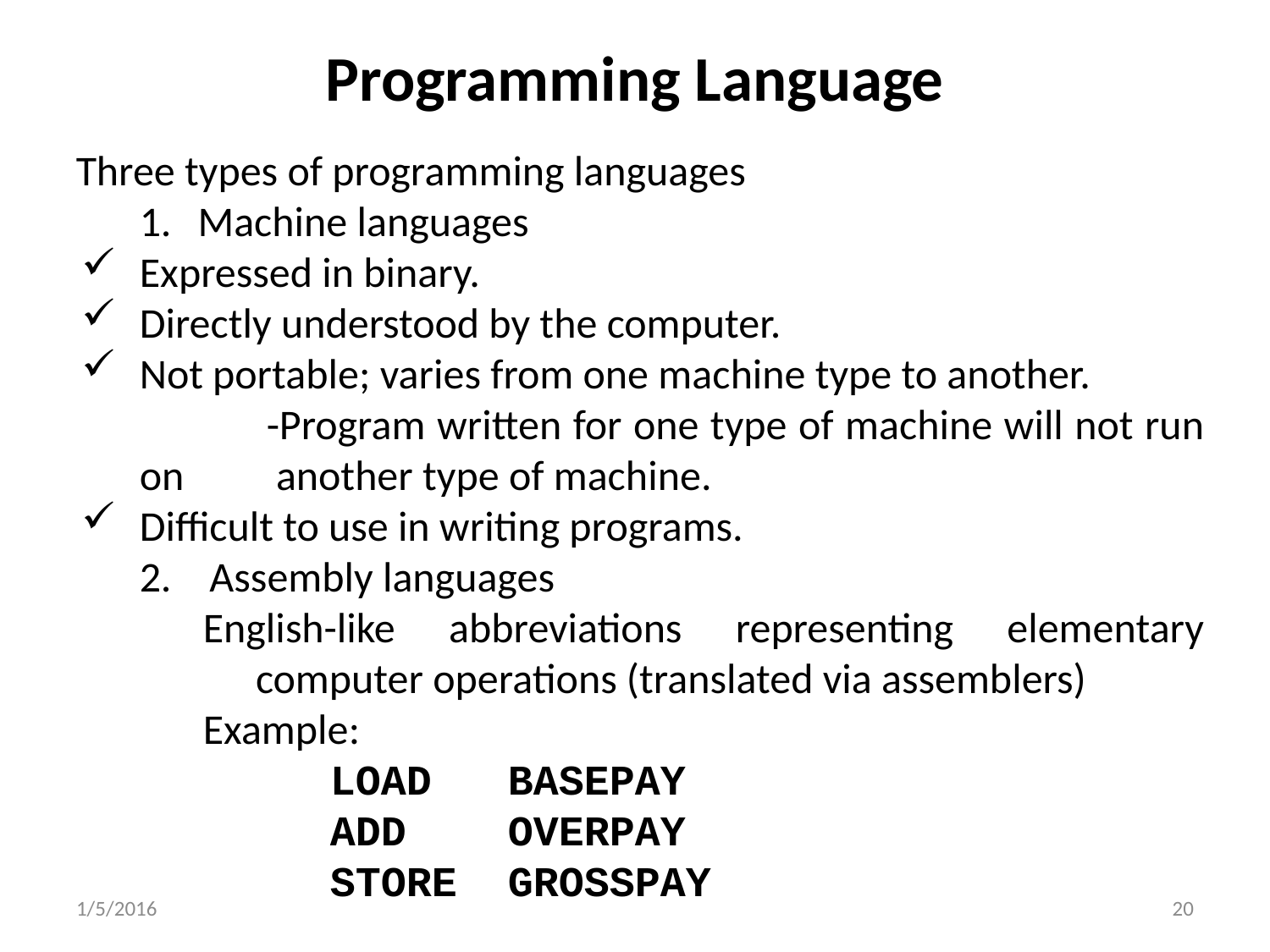

# Programming Language
Three types of programming languages
Machine languages
Expressed in binary.
Directly understood by the computer.
Not portable; varies from one machine type to another.
	-Program written for one type of machine will not run on  	 another type of machine.
Difficult to use in writing programs.
2.    Assembly languages
English-like abbreviations representing elementary computer operations (translated via assemblers)
Example:
LOAD   BASEPAY
ADD    OVERPAY
STORE  GROSSPAY
1/5/2016
20